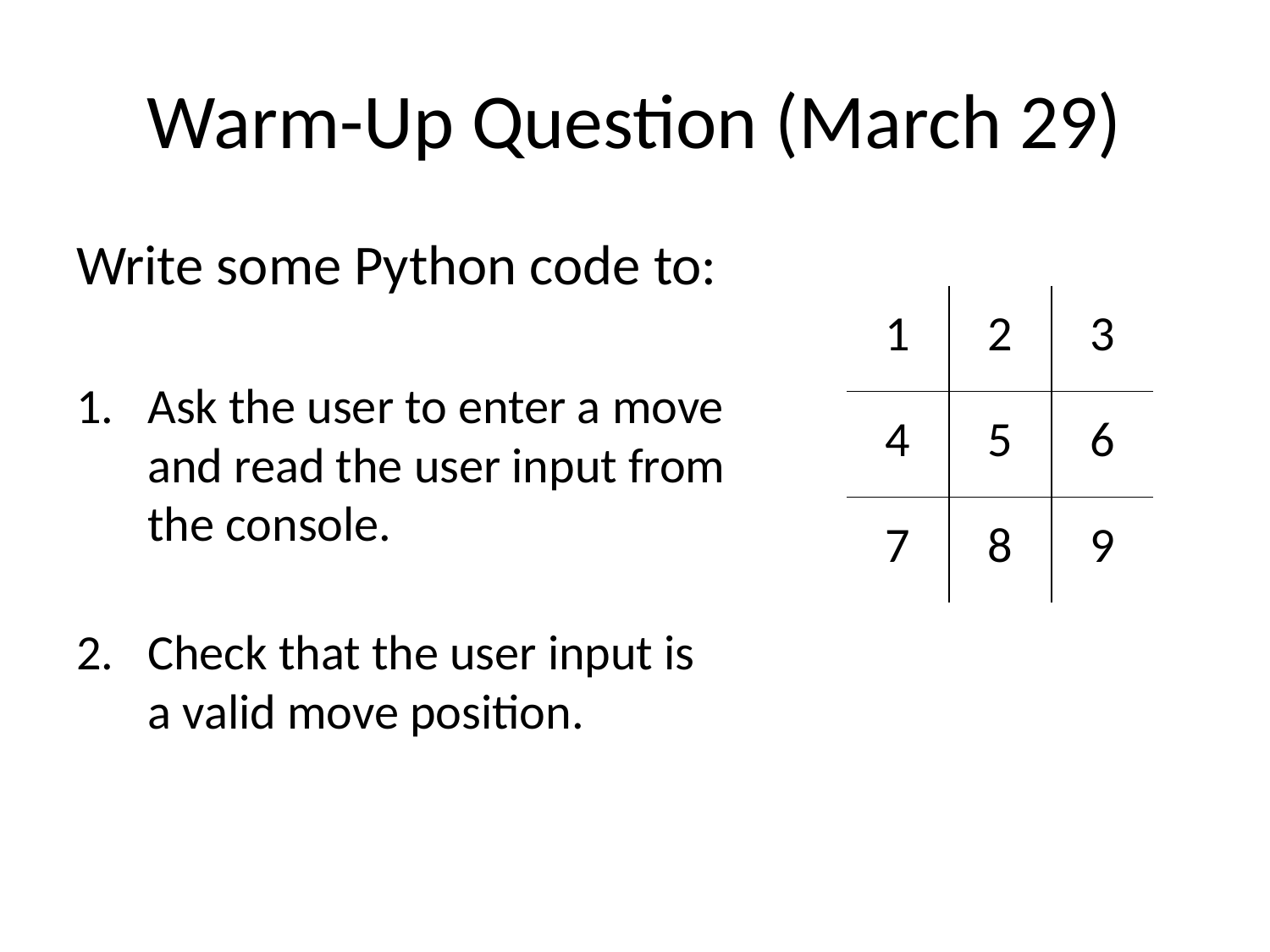

# Warm-Up Question (March 29)
Write some Python code to:
Ask the user to enter a move
and read the user input from
the console.
Check that the user input is
a valid move position.
| 1 | 2 | 3 |
| --- | --- | --- |
| 4 | 5 | 6 |
| 7 | 8 | 9 |